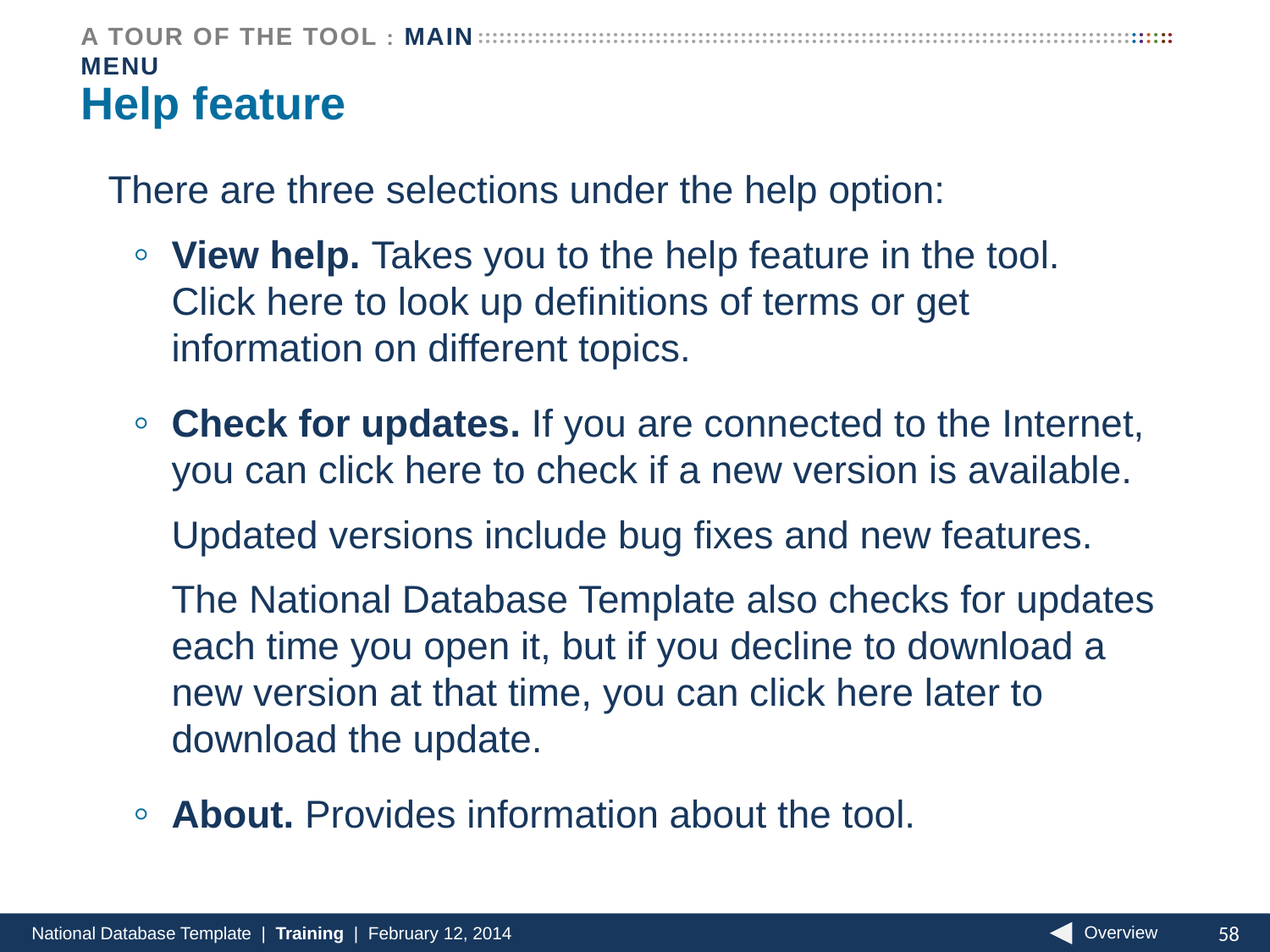

a tour of the tool : main menu
# Help feature
There are three selections under the help option:
View help. Takes you to the help feature in the tool.
Click here to look up definitions of terms or get information on different topics.
Check for updates. If you are connected to the Internet, you can click here to check if a new version is available.
	Updated versions include bug fixes and new features.
	The National Database Template also checks for updates each time you open it, but if you decline to download a new version at that time, you can click here later to download the update.
About. Provides information about the tool.